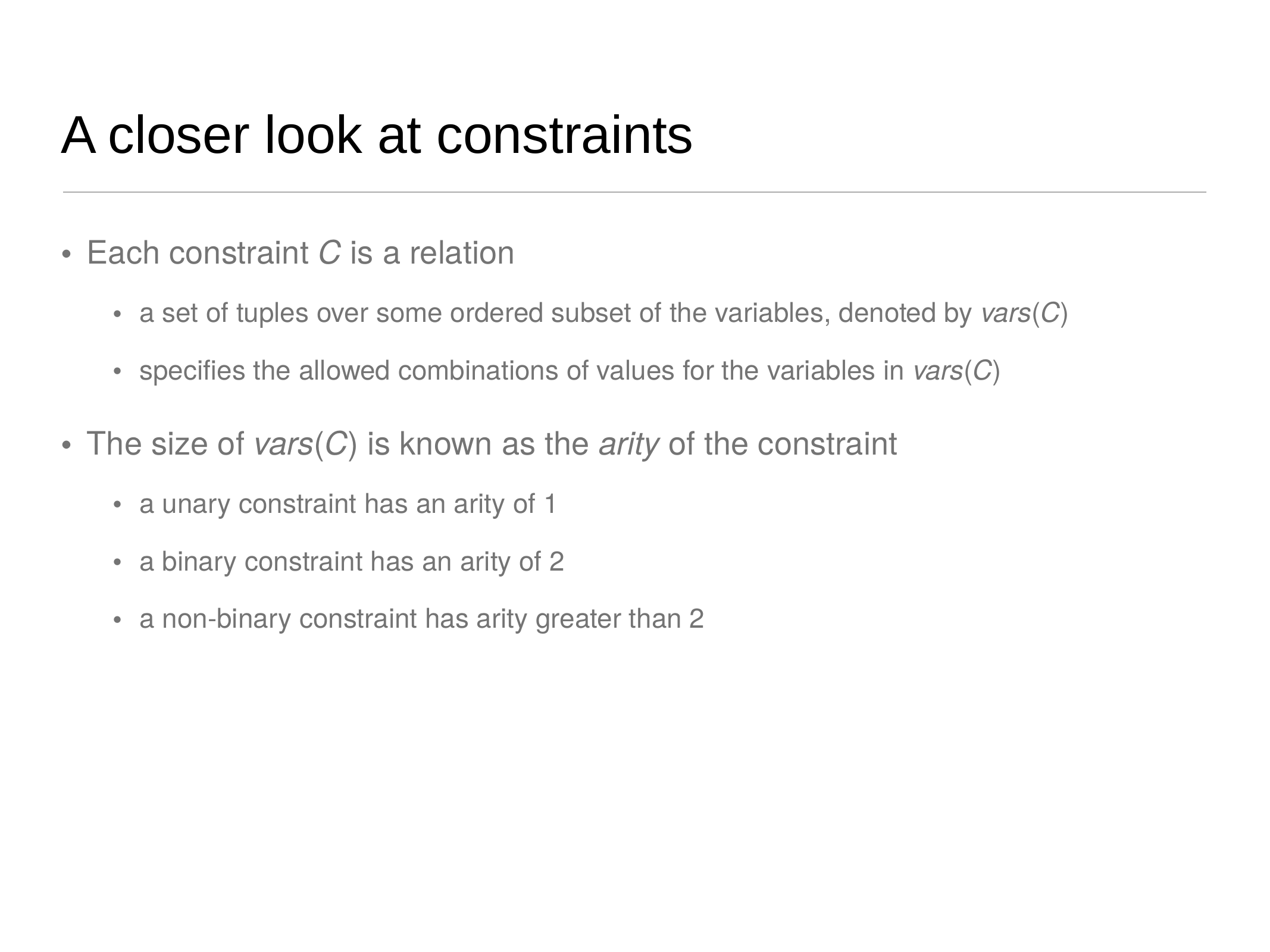

# A closer look at constraints
Each constraint C is a relation
a set of tuples over some ordered subset of the variables, denoted by vars(C)
specifies the allowed combinations of values for the variables in vars(C)
The size of vars(C) is known as the arity of the constraint
a unary constraint has an arity of 1
a binary constraint has an arity of 2
a non-binary constraint has arity greater than 2